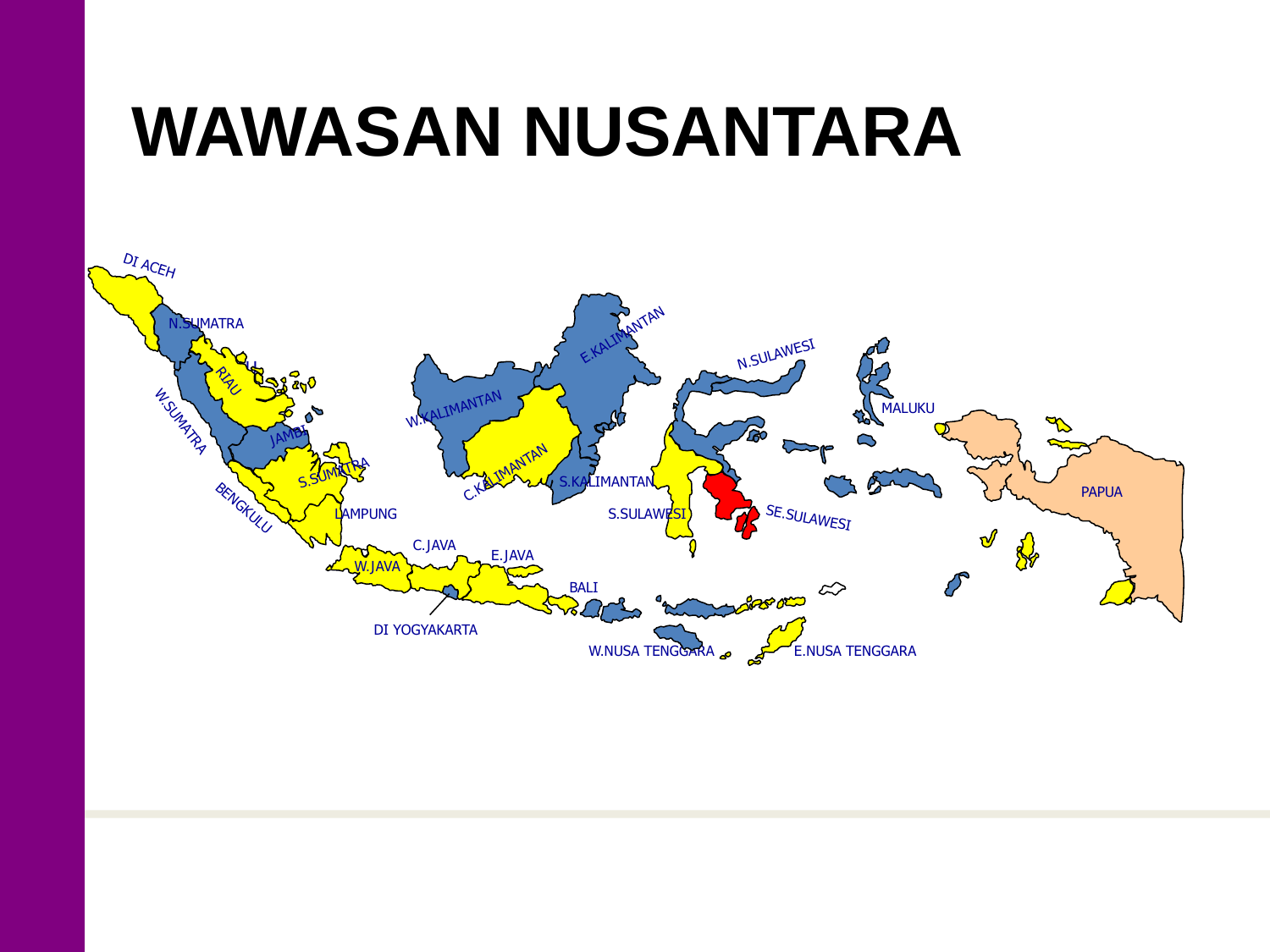

WAWASAN NUSANTARA

DI ACEH

E.KALIMANTAN

N.SUMATRA
N.SULAWESI

RIAU

W.KALIMANTAN

C.KALIMANTAN
MALUKU
JAMBI

RIAU

JAMBI

C.KALIMANTAN

W.SUMATRA

S.SUMATRA

S.KALIMANTAN
IRIAN JAYA

PAPUA

LAMPUNG
S.SULAWESI

SE.SULAWESI

BENGKULU

C.JAVA

E.JAVA

W.JAVA

W.JAVA

BALI

DI YOGYAKARTA

W.NUSA TENGGARA
E.NUSA TENGGARA